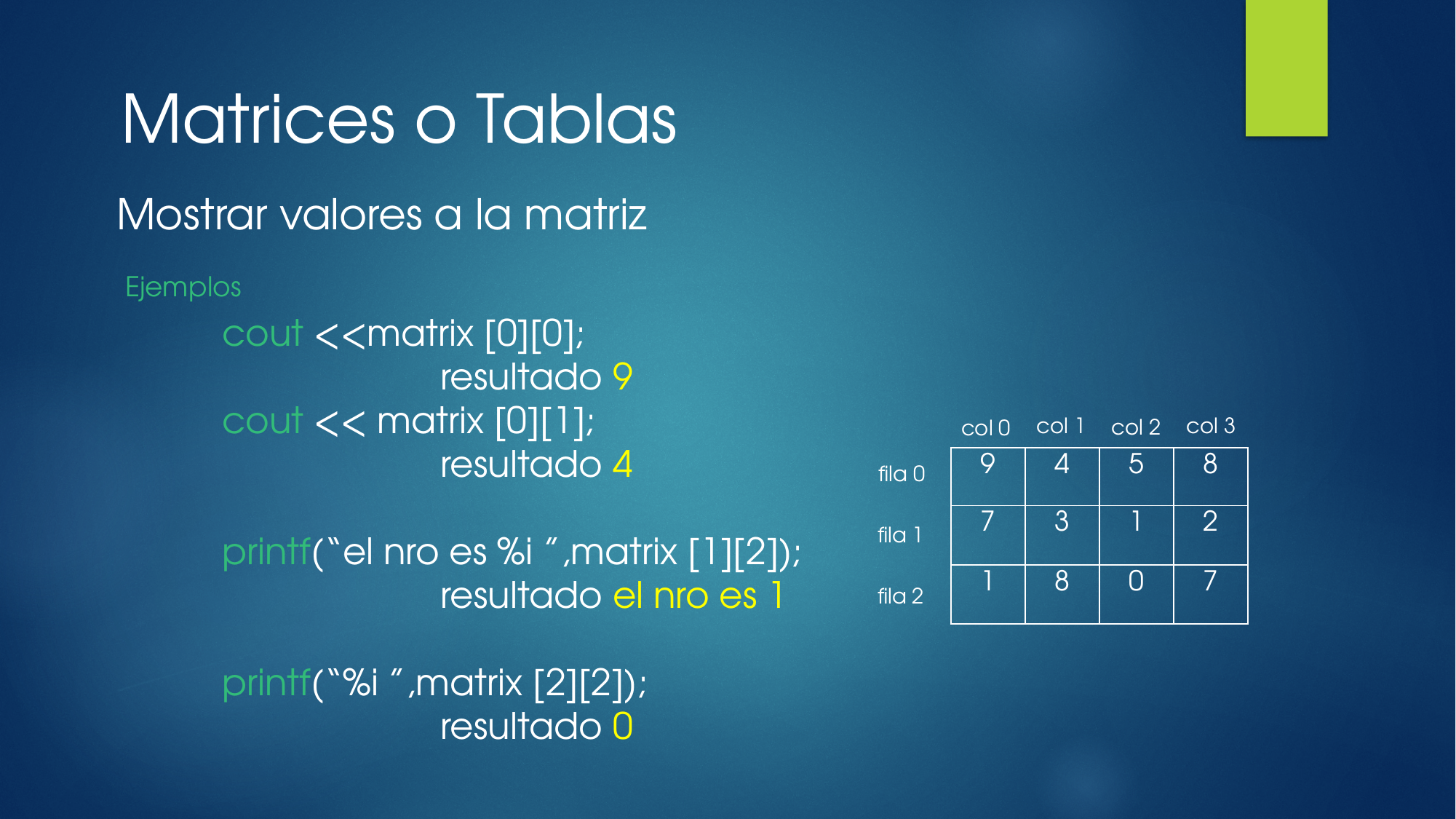

Matrices o Tablas
Mostrar valores a la matriz
Ejemplos
cout <<matrix [0][0];
		resultado 9
cout << matrix [0][1];
		resultado 4

printf(“el nro es %i ”,matrix [1][2]);
		resultado el nro es 1

printf(“%i ”,matrix [2][2]);
		resultado 0

col 3
col 1
col 2
col 0
| 9 | 4 | 5 | 8 |
| --- | --- | --- | --- |
| 7 | 3 | 1 | 2 |
| 1 | 8 | 0 | 7 |
fila 0
fila 1
fila 2